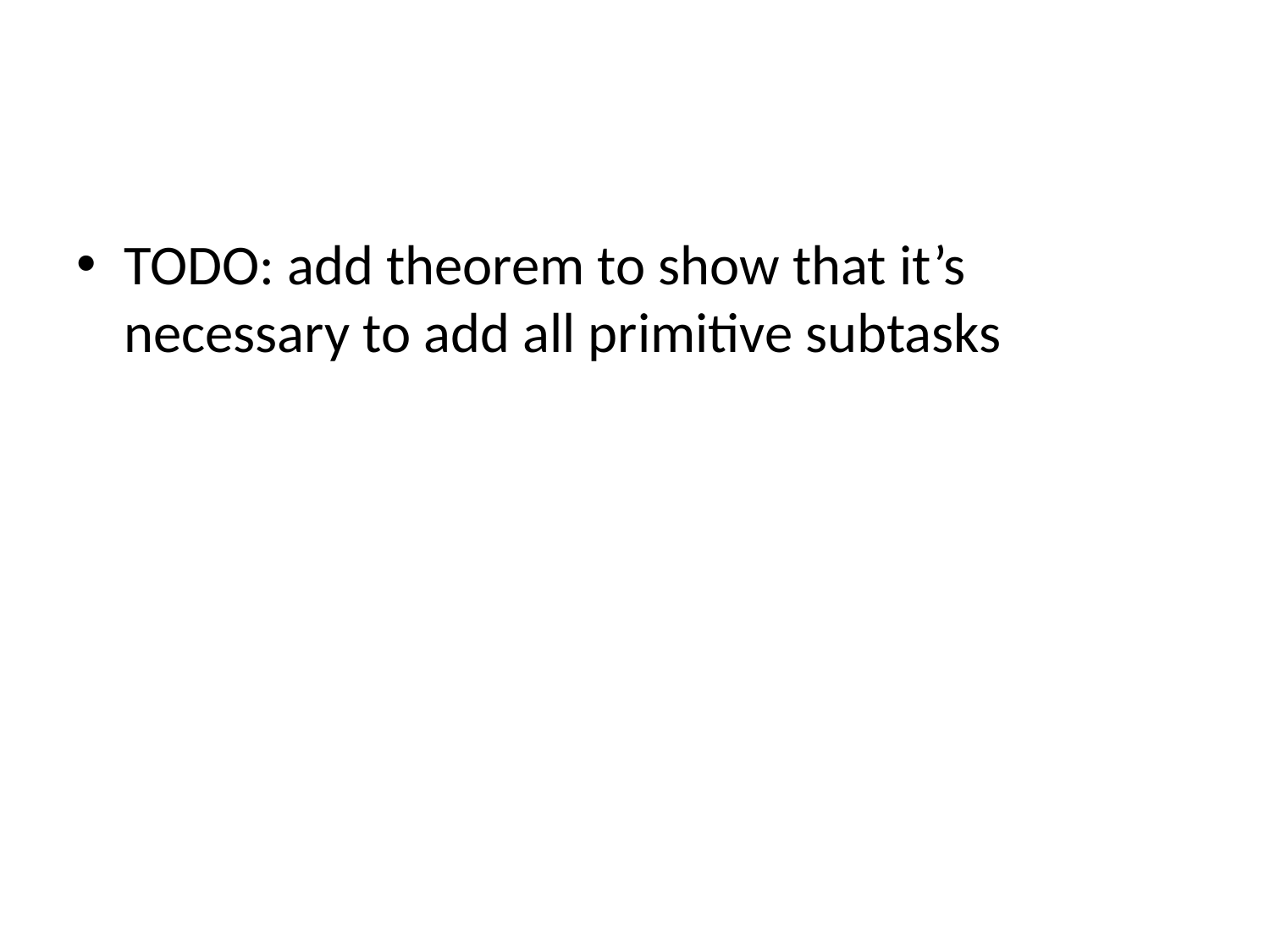

#
TODO: add theorem to show that it’s necessary to add all primitive subtasks